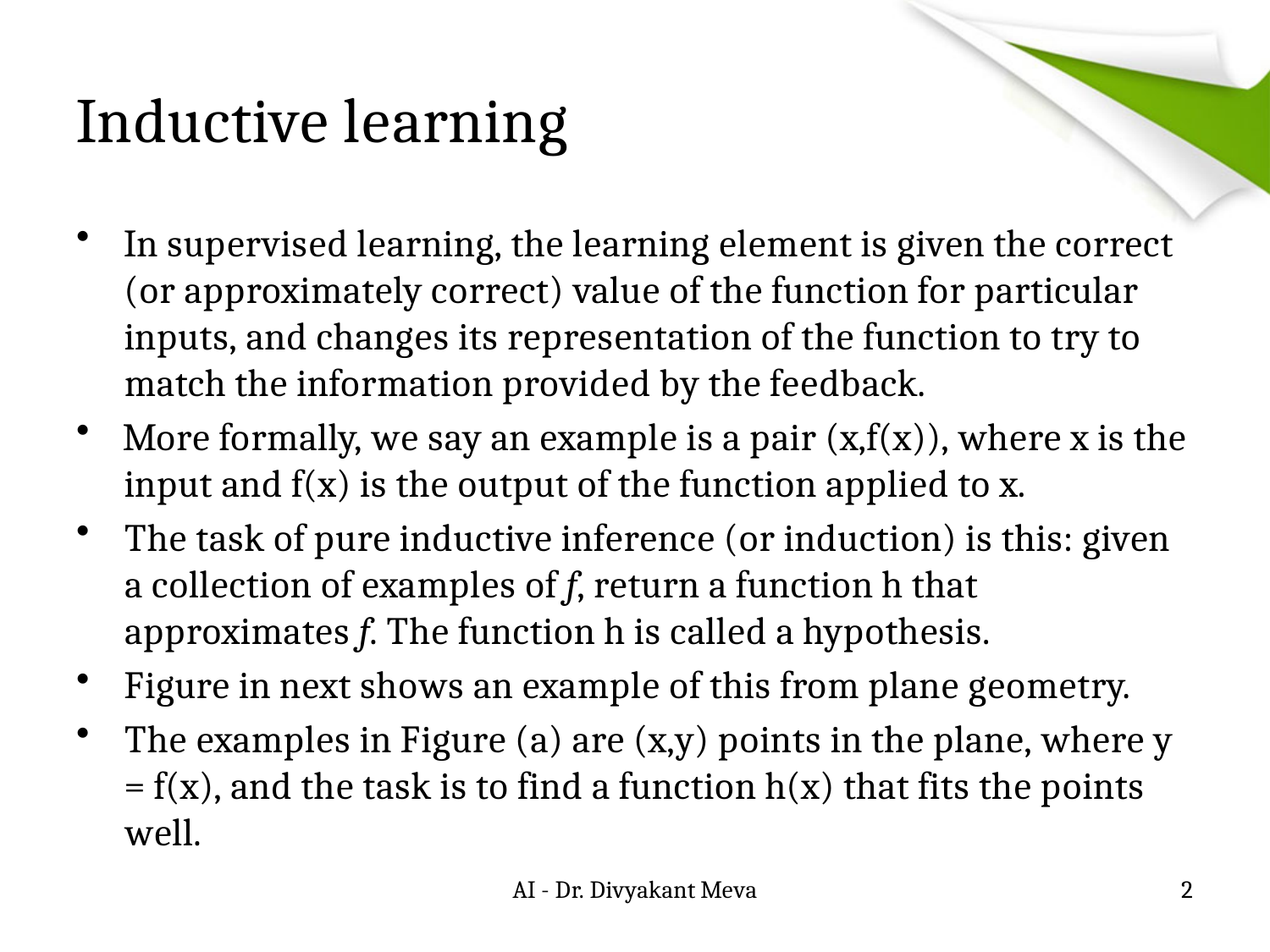

# Inductive learning
In supervised learning, the learning element is given the correct (or approximately correct) value of the function for particular inputs, and changes its representation of the function to try to match the information provided by the feedback.
More formally, we say an example is a pair (x,f(x)), where x is the input and f(x) is the output of the function applied to x.
The task of pure inductive inference (or induction) is this: given a collection of examples of f, return a function h that approximates f. The function h is called a hypothesis.
Figure in next shows an example of this from plane geometry.
The examples in Figure (a) are (x,y) points in the plane, where y = f(x), and the task is to find a function h(x) that fits the points well.

AI - Dr. Divyakant Meva
2